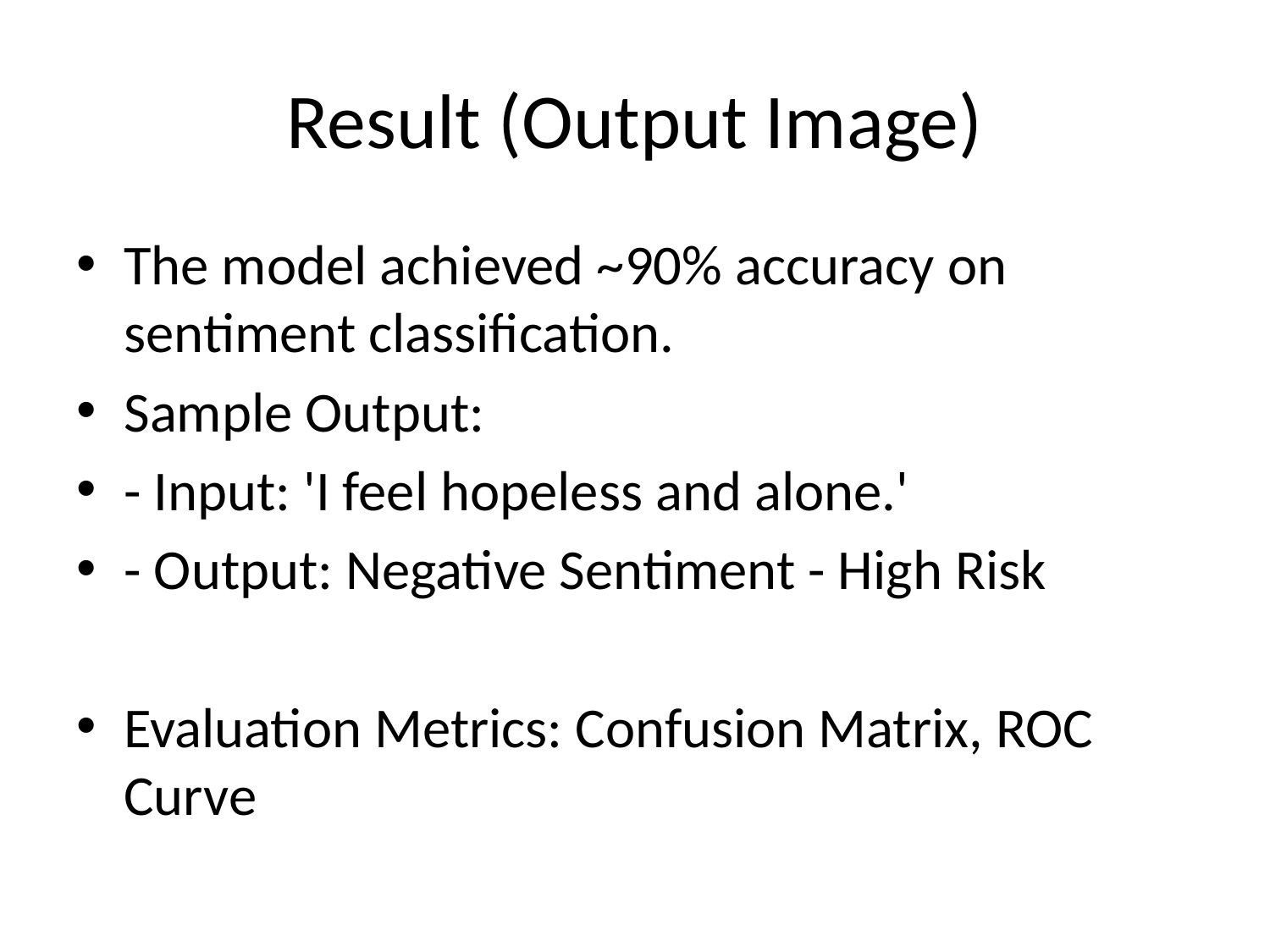

# Result (Output Image)
The model achieved ~90% accuracy on sentiment classification.
Sample Output:
- Input: 'I feel hopeless and alone.'
- Output: Negative Sentiment - High Risk

Evaluation Metrics: Confusion Matrix, ROC Curve